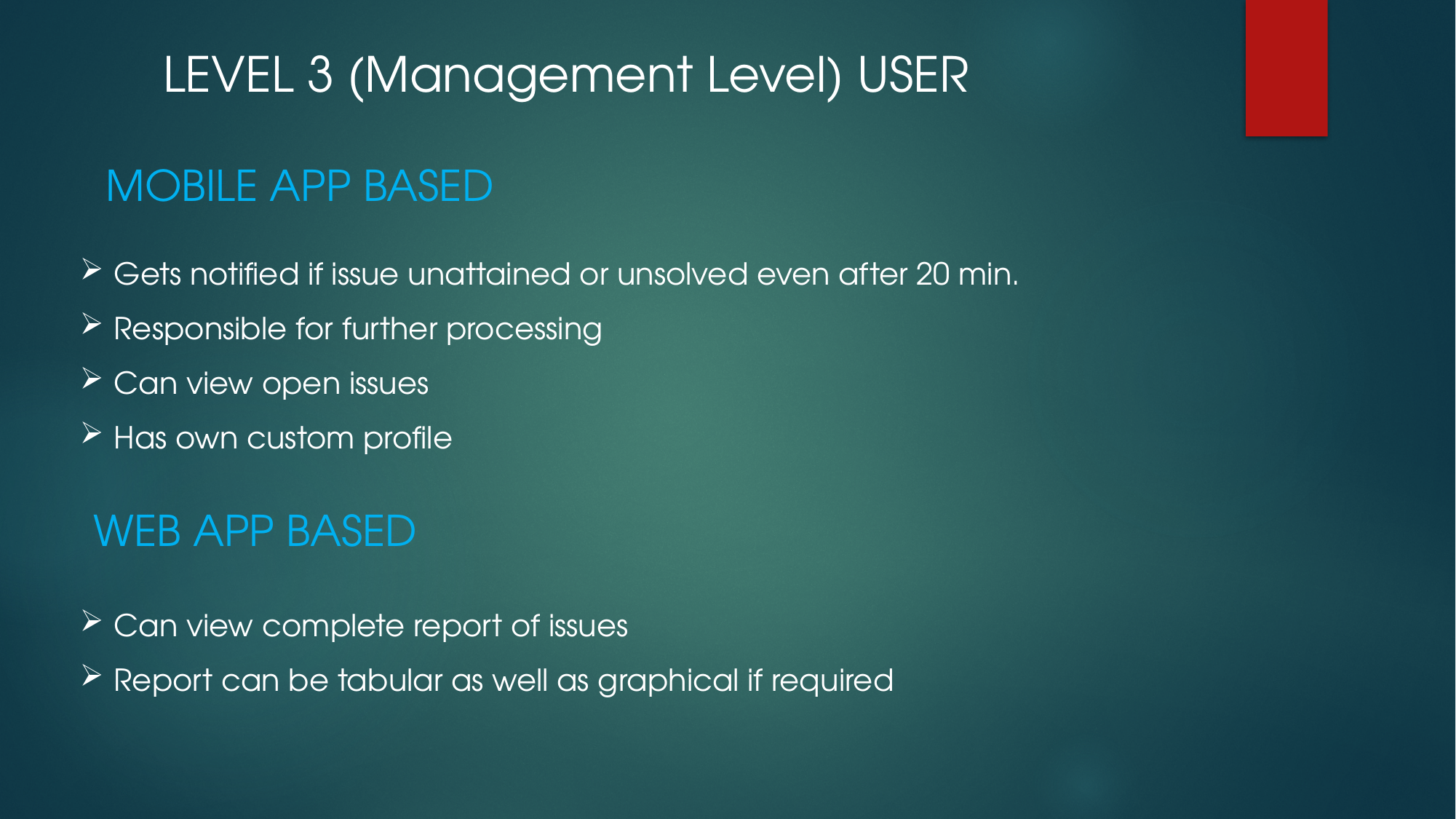

LEVEL 3 (Management Level) USER
MOBILE APP BASED
Gets notified if issue unattained or unsolved even after 20 min.
Responsible for further processing
Can view open issues
Has own custom profile
WEB APP BASED
Can view complete report of issues
Report can be tabular as well as graphical if required